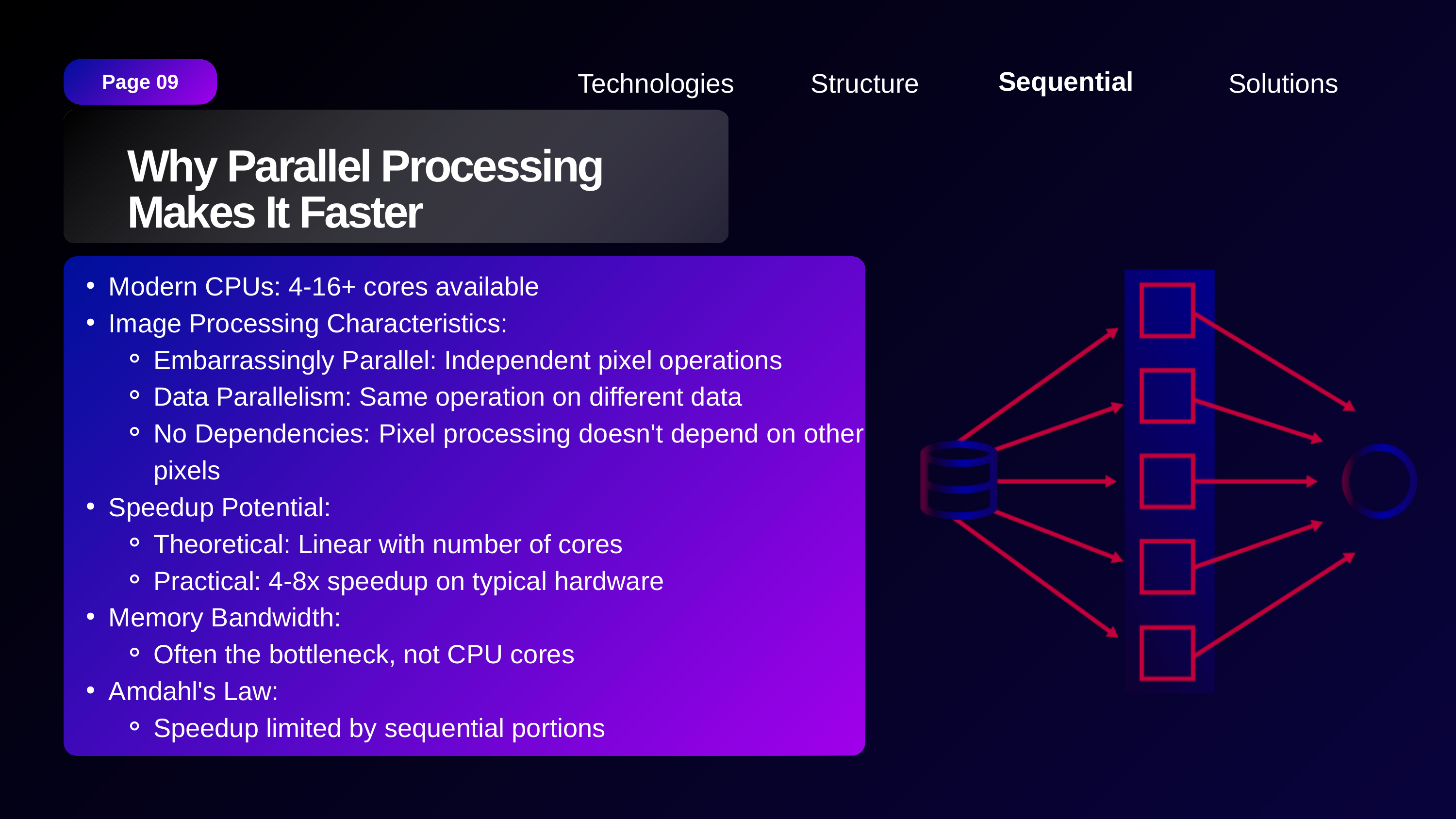

Sequential

Technologies
Solutions
Structure
Page 09

Why Parallel Processing Makes It Faster

Modern CPUs: 4-16+ cores available
Image Processing Characteristics:
Embarrassingly Parallel: Independent pixel operations
Data Parallelism: Same operation on different data
No Dependencies: Pixel processing doesn't depend on other pixels
Speedup Potential:
Theoretical: Linear with number of cores
Practical: 4-8x speedup on typical hardware
Memory Bandwidth:
Often the bottleneck, not CPU cores
Amdahl's Law:
Speedup limited by sequential portions